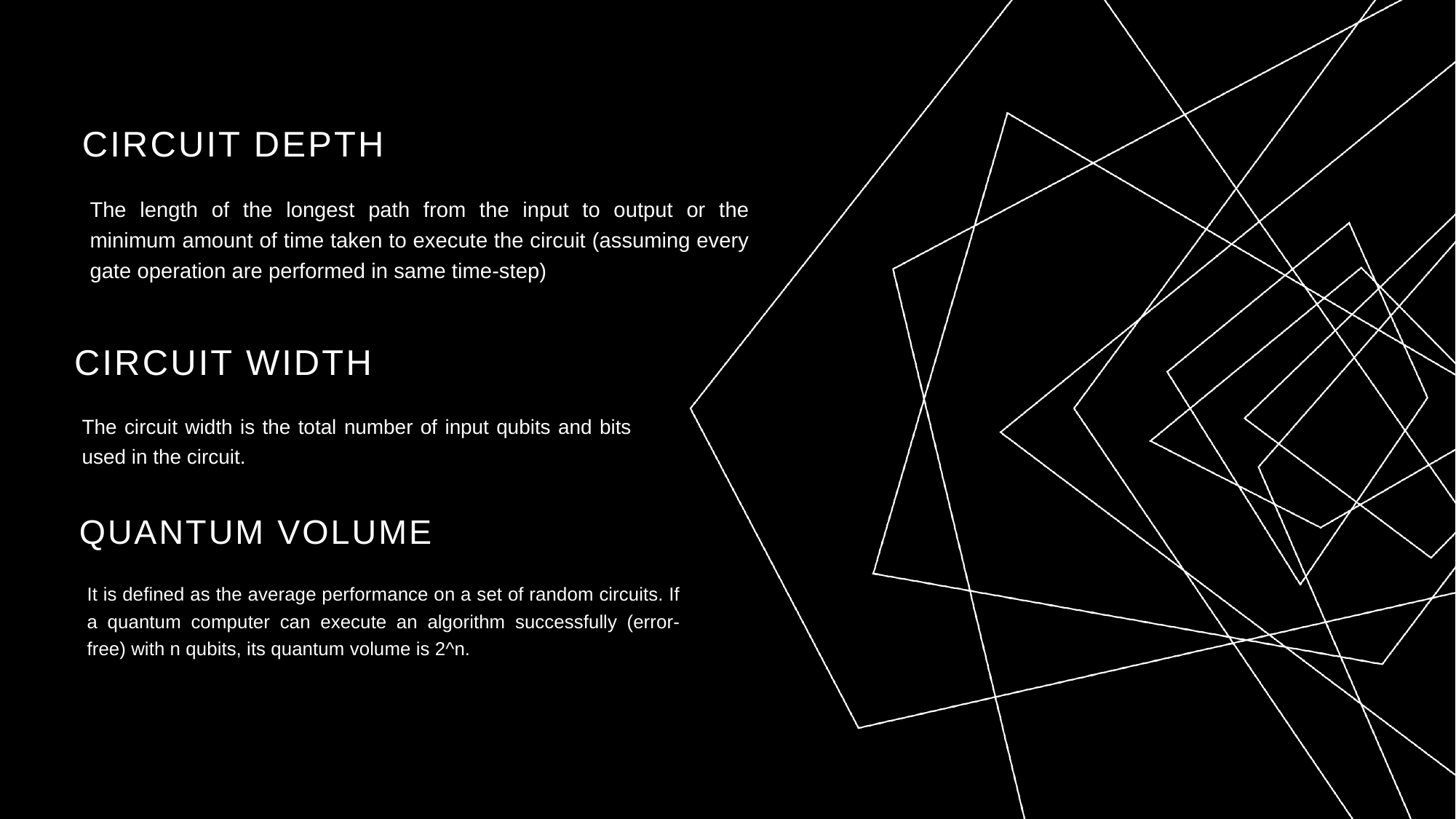

# CIRCUIT DEPTH
The length of the longest path from the input to output or the minimum amount of time taken to execute the circuit (assuming every gate operation are performed in same time-step)
CIRCUIT WIDTH
The circuit width is the total number of input qubits and bits used in the circuit.
QUANTUM VOLUME
It is defined as the average performance on a set of random circuits. If a quantum computer can execute an algorithm successfully (error-free) with n qubits, its quantum volume is 2^n.